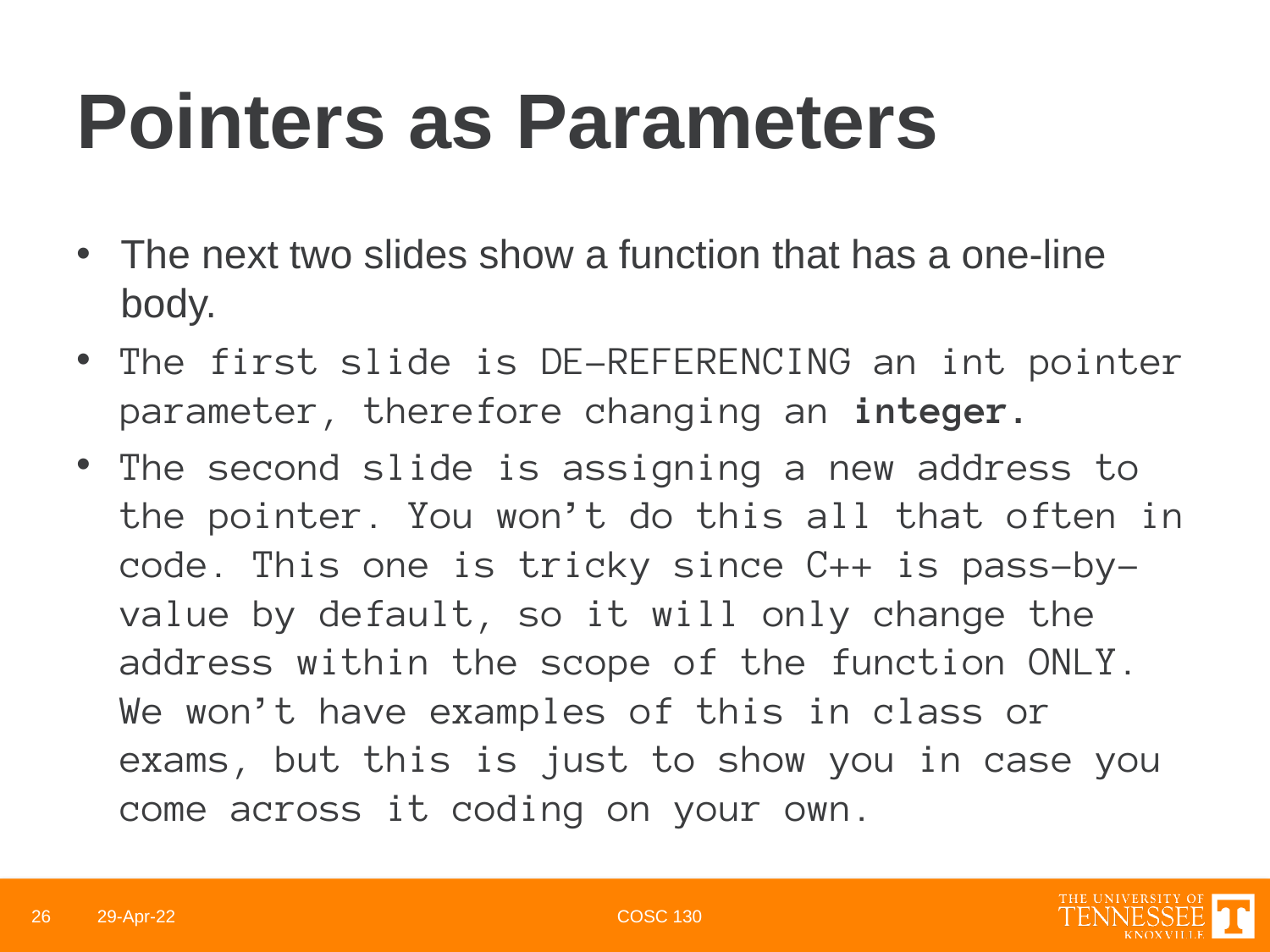

# Pointers as Parameters
The next two slides show a function that has a one-line body.
The first slide is DE-REFERENCING an int pointer parameter, therefore changing an integer.
The second slide is assigning a new address to the pointer. You won’t do this all that often in code. This one is tricky since C++ is pass-by-value by default, so it will only change the address within the scope of the function ONLY. We won’t have examples of this in class or exams, but this is just to show you in case you come across it coding on your own.
26
29-Apr-22
COSC 130